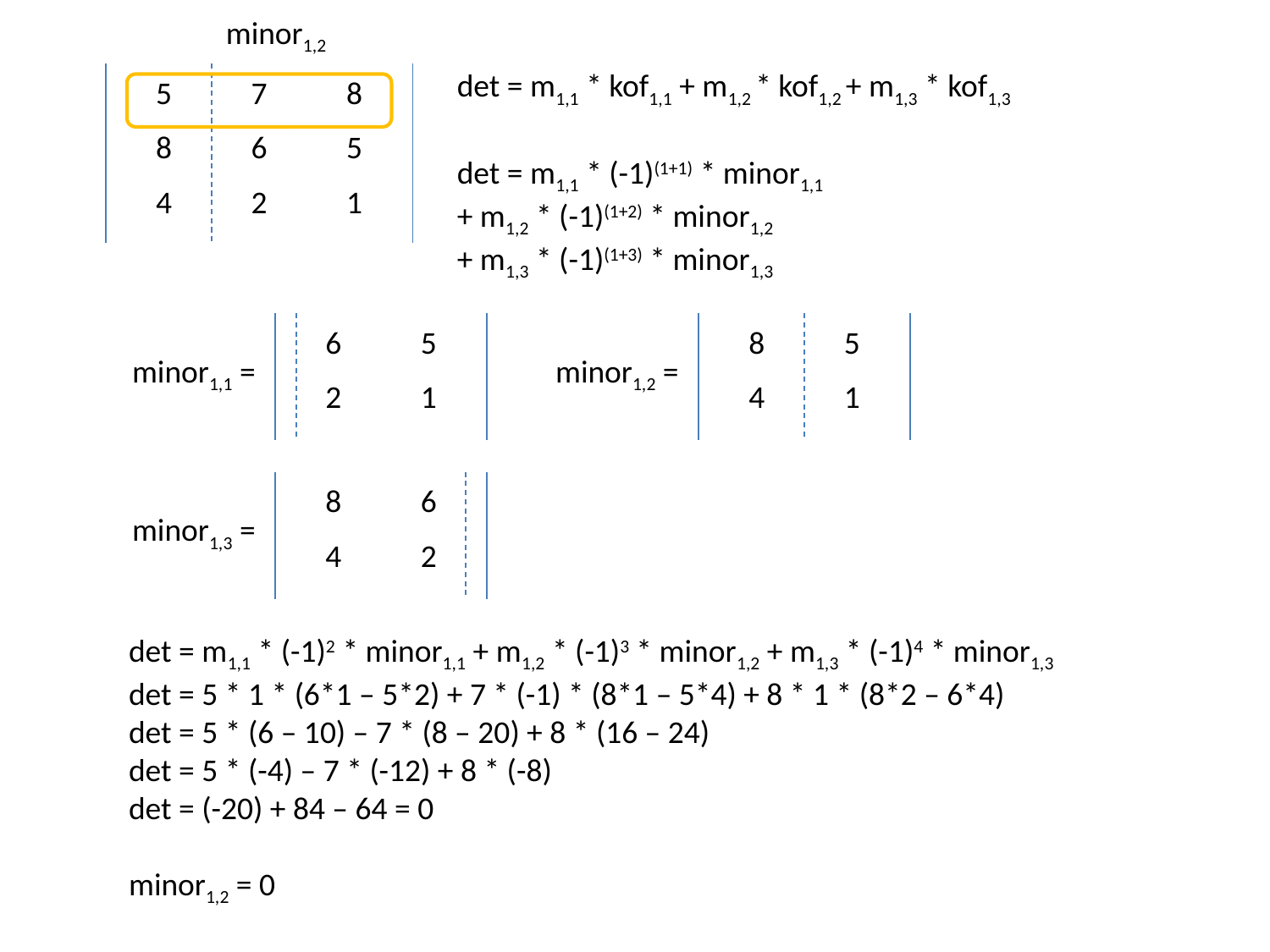

minor1,2
det = m1,1 * kof1,1 + m1,2 * kof1,2 + m1,3 * kof1,3
det = m1,1 * (-1)(1+1) * minor1,1
+ m1,2 * (-1)(1+2) * minor1,2
+ m1,3 * (-1)(1+3) * minor1,3
| 5 | 7 | 8 |
| --- | --- | --- |
| 8 | 6 | 5 |
| 4 | 2 | 1 |

| 6 | 5 |
| --- | --- |
| 2 | 1 |
| 8 | 5 |
| --- | --- |
| 4 | 1 |
minor1,1 =
minor1,2 =
| 8 | 6 |
| --- | --- |
| 4 | 2 |
minor1,3 =
det = m1,1 * (-1)2 * minor1,1 + m1,2 * (-1)3 * minor1,2 + m1,3 * (-1)4 * minor1,3
det = 5 * 1 * (6*1 – 5*2) + 7 * (-1) * (8*1 – 5*4) + 8 * 1 * (8*2 – 6*4)
det = 5 * (6 – 10) – 7 * (8 – 20) + 8 * (16 – 24)
det = 5 * (-4) – 7 * (-12) + 8 * (-8)
det = (-20) + 84 – 64 = 0

minor1,2 = 0